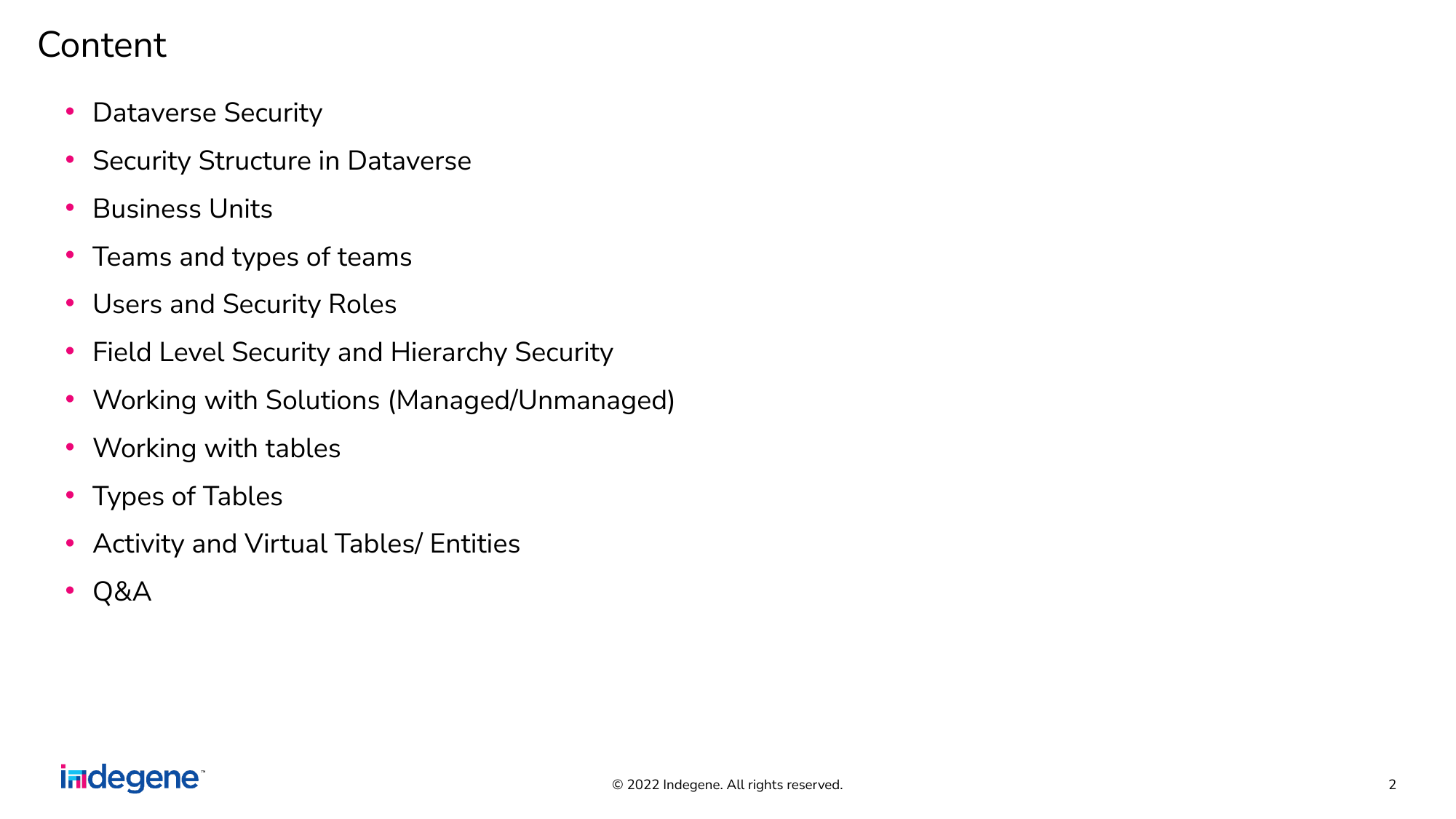

# Content
Dataverse Security
Security Structure in Dataverse
Business Units
Teams and types of teams
Users and Security Roles
Field Level Security and Hierarchy Security
Working with Solutions (Managed/Unmanaged)
Working with tables
Types of Tables
Activity and Virtual Tables/ Entities
Q&A

© 2022 Indegene. All rights reserved.
2